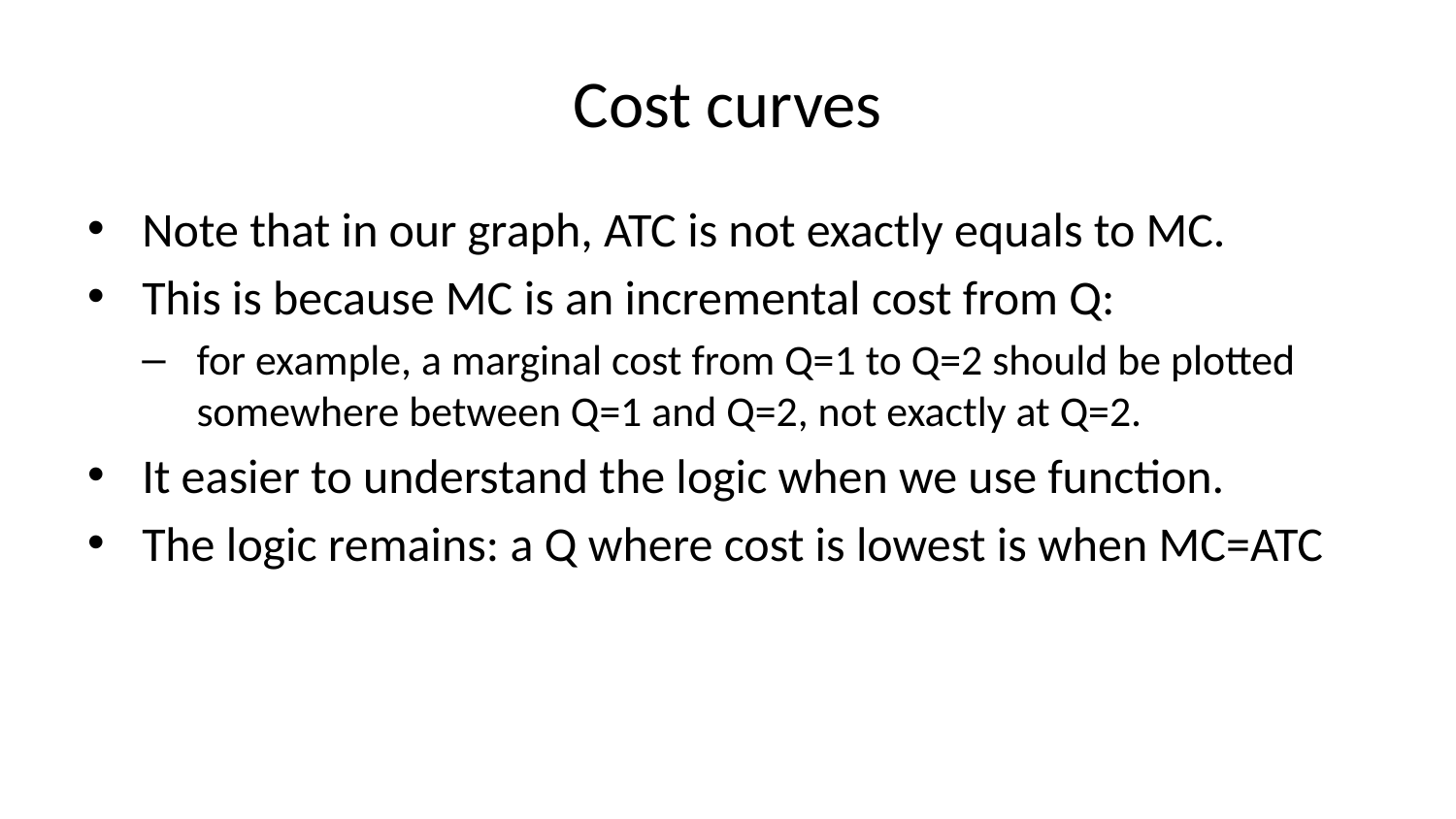

# Cost curves
Note that in our graph, ATC is not exactly equals to MC.
This is because MC is an incremental cost from Q:
for example, a marginal cost from Q=1 to Q=2 should be plotted somewhere between Q=1 and Q=2, not exactly at Q=2.
It easier to understand the logic when we use function.
The logic remains: a Q where cost is lowest is when MC=ATC